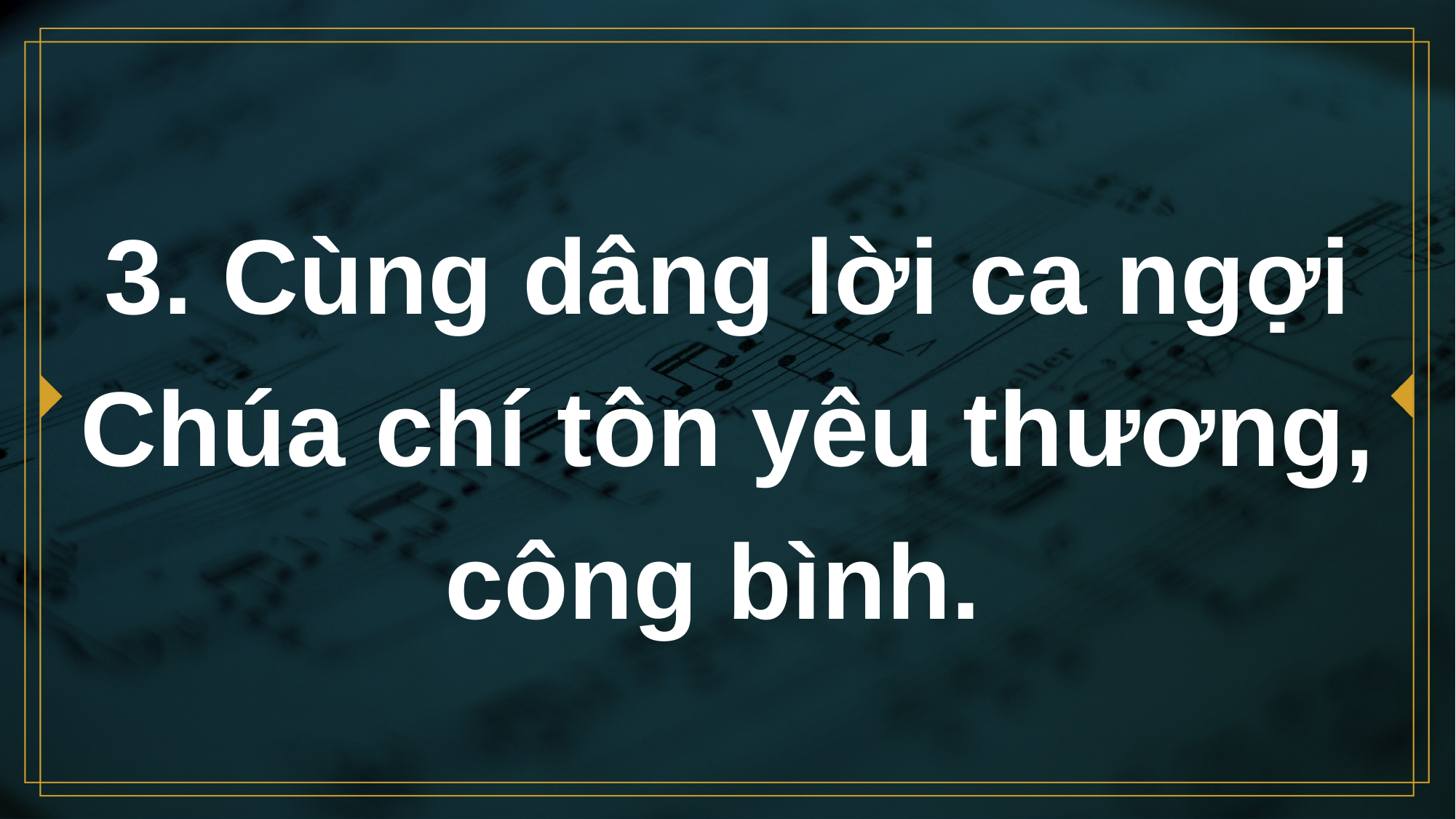

# 3. Cùng dâng lời ca ngợi Chúa chí tôn yêu thương, công bình.